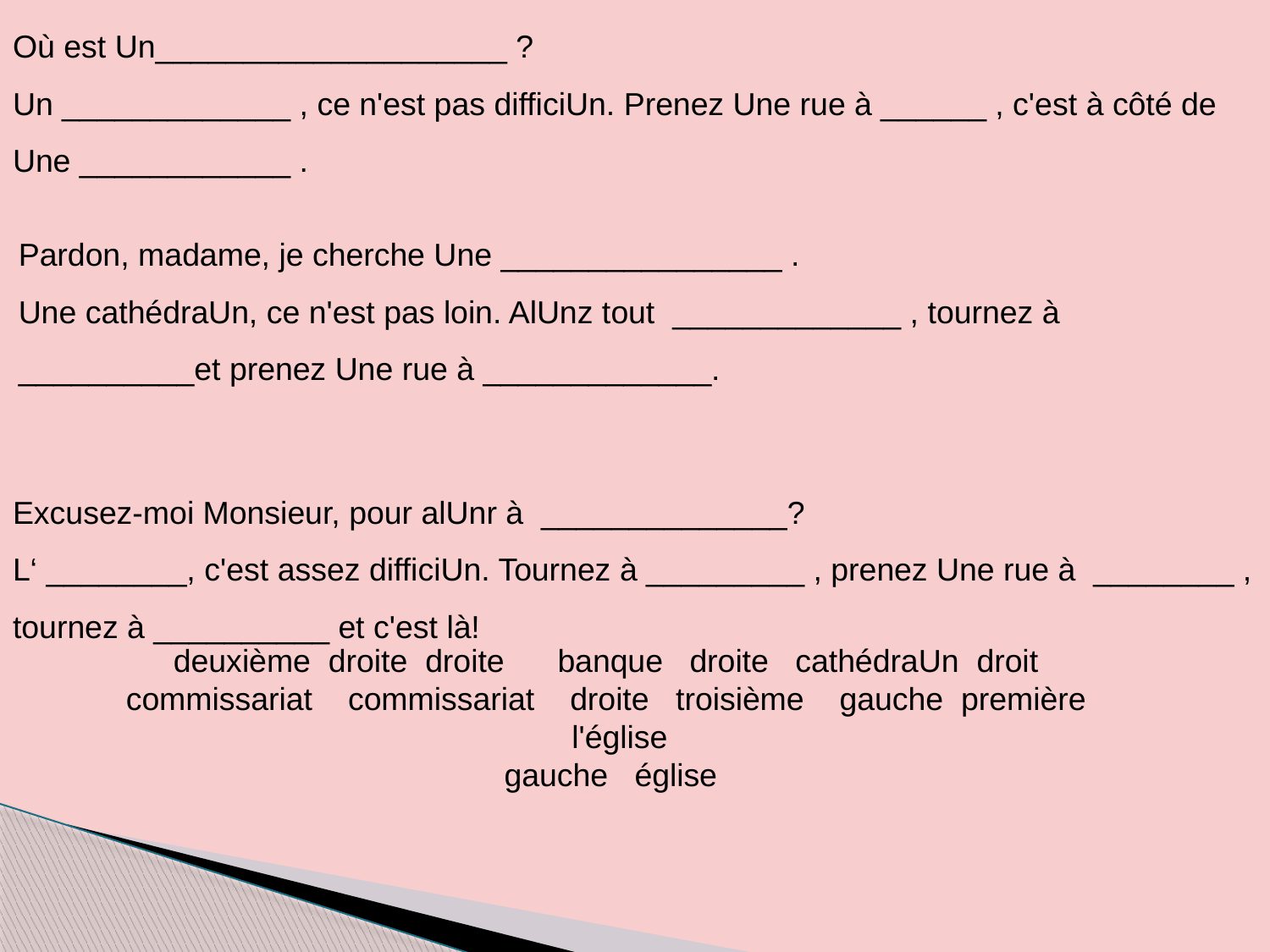

Où est Un____________________ ?
Un _____________ , ce n'est pas difficiUn. Prenez Une rue à ______ , c'est à côté de Une ____________ .
Pardon, madame, je cherche Une ________________ .
Une cathédraUn, ce n'est pas loin. AlUnz tout  _____________ , tournez à
__________et prenez Une rue à _____________.
Excusez-moi Monsieur, pour alUnr à  ______________?
L‘ ________, c'est assez difficiUn. Tournez à _________ , prenez Une rue à  ________ , tournez à __________ et c'est là!
deuxième  droite  droite      banque   droite   cathédraUn  droit   commissariat    commissariat    droite   troisième    gauche  première    l'église
gauche   église